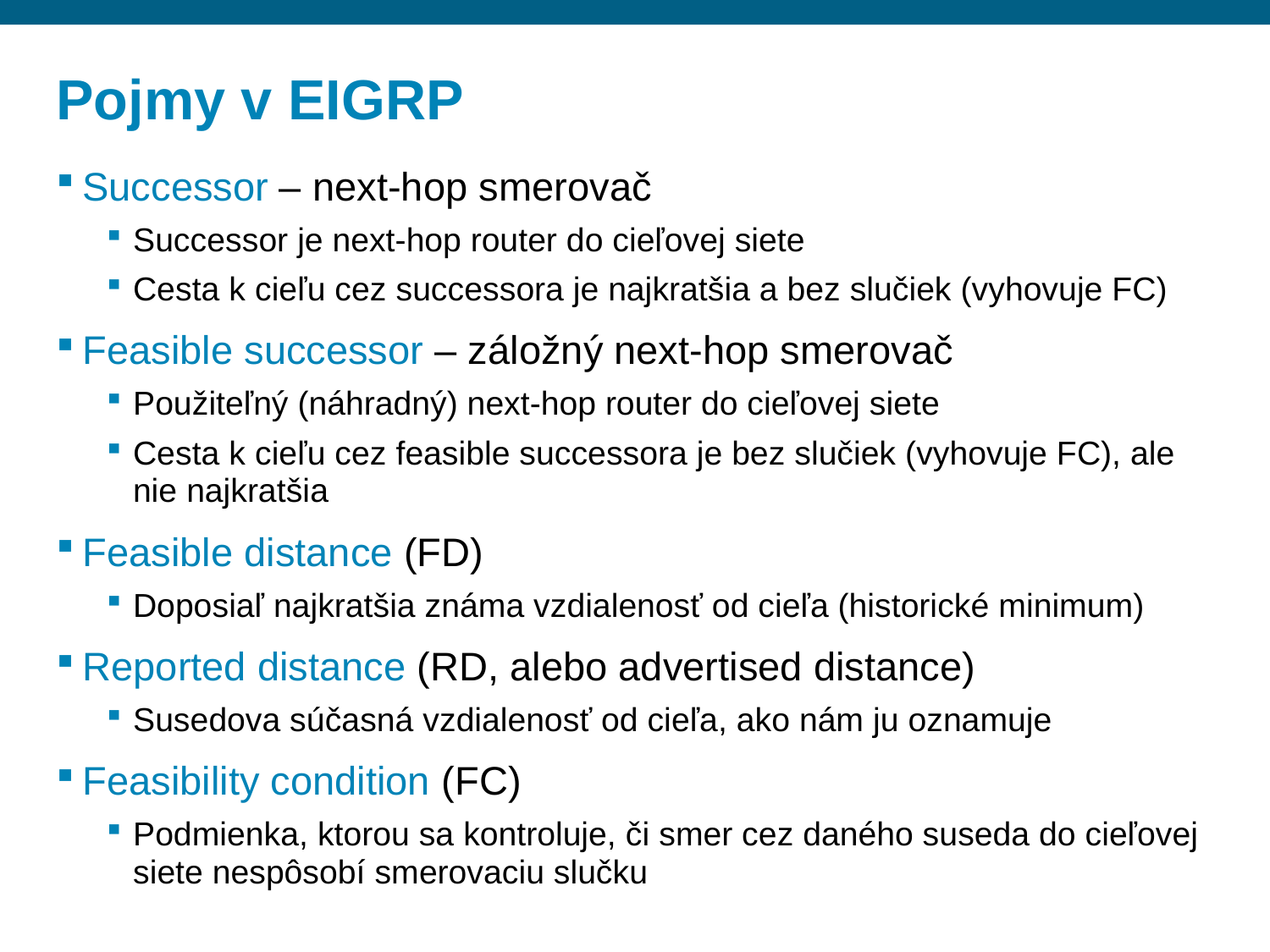

# Pojmy v EIGRP
Successor – next-hop smerovač
Successor je next-hop router do cieľovej siete
Cesta k cieľu cez successora je najkratšia a bez slučiek (vyhovuje FC)
Feasible successor – záložný next-hop smerovač
Použiteľný (náhradný) next-hop router do cieľovej siete
Cesta k cieľu cez feasible successora je bez slučiek (vyhovuje FC), ale nie najkratšia
Feasible distance (FD)
Doposiaľ najkratšia známa vzdialenosť od cieľa (historické minimum)
Reported distance (RD, alebo advertised distance)
Susedova súčasná vzdialenosť od cieľa, ako nám ju oznamuje
Feasibility condition (FC)
Podmienka, ktorou sa kontroluje, či smer cez daného suseda do cieľovej siete nespôsobí smerovaciu slučku